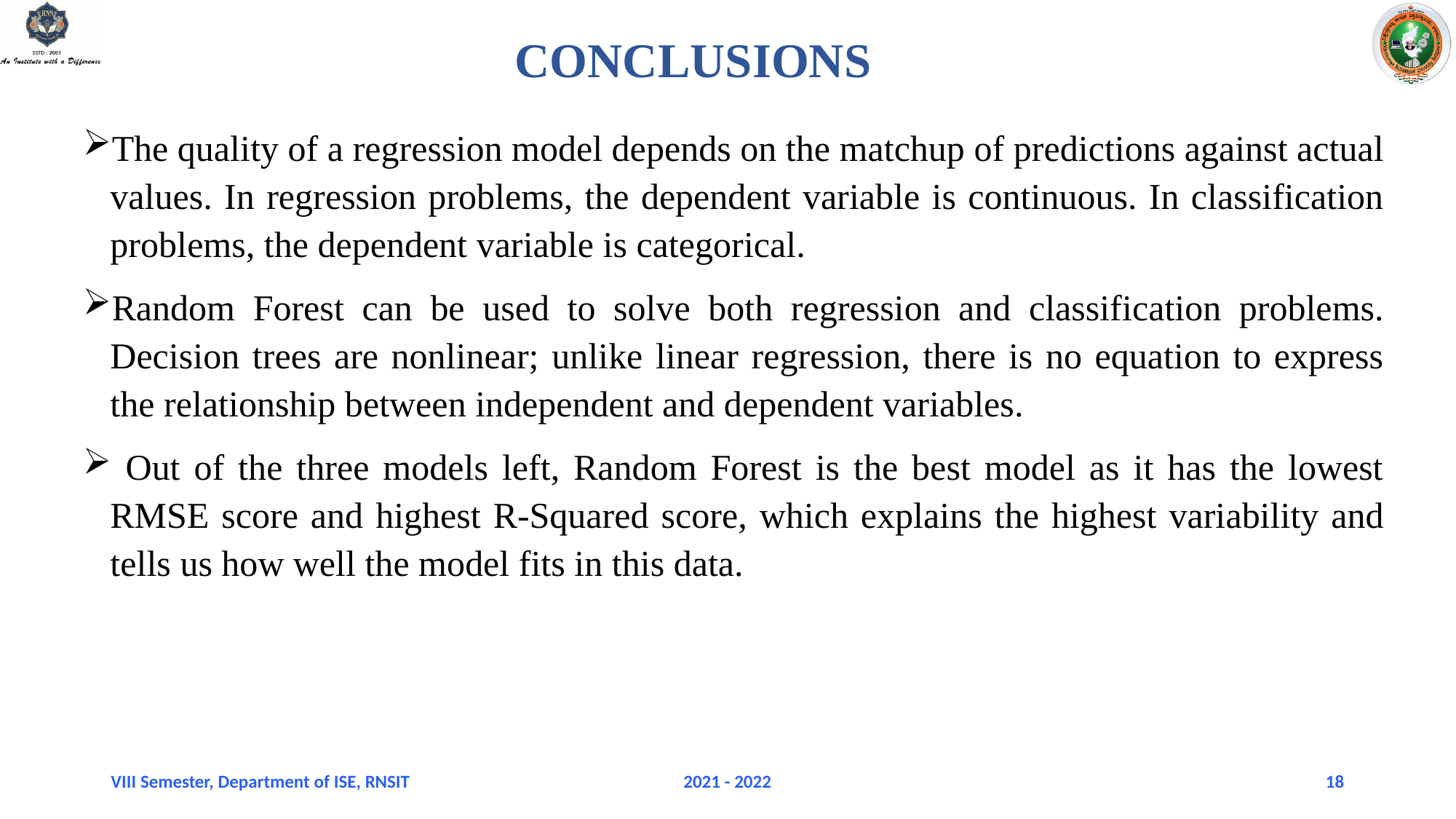

# CONCLUSIONS
The quality of a regression model depends on the matchup of predictions against actual values. In regression problems, the dependent variable is continuous. In classification problems, the dependent variable is categorical.
Random Forest can be used to solve both regression and classification problems. Decision trees are nonlinear; unlike linear regression, there is no equation to express the relationship between independent and dependent variables.
 Out of the three models left, Random Forest is the best model as it has the lowest RMSE score and highest R-Squared score, which explains the highest variability and tells us how well the model fits in this data.

VIII Semester, Department of ISE, RNSIT
2021 - 2022
18